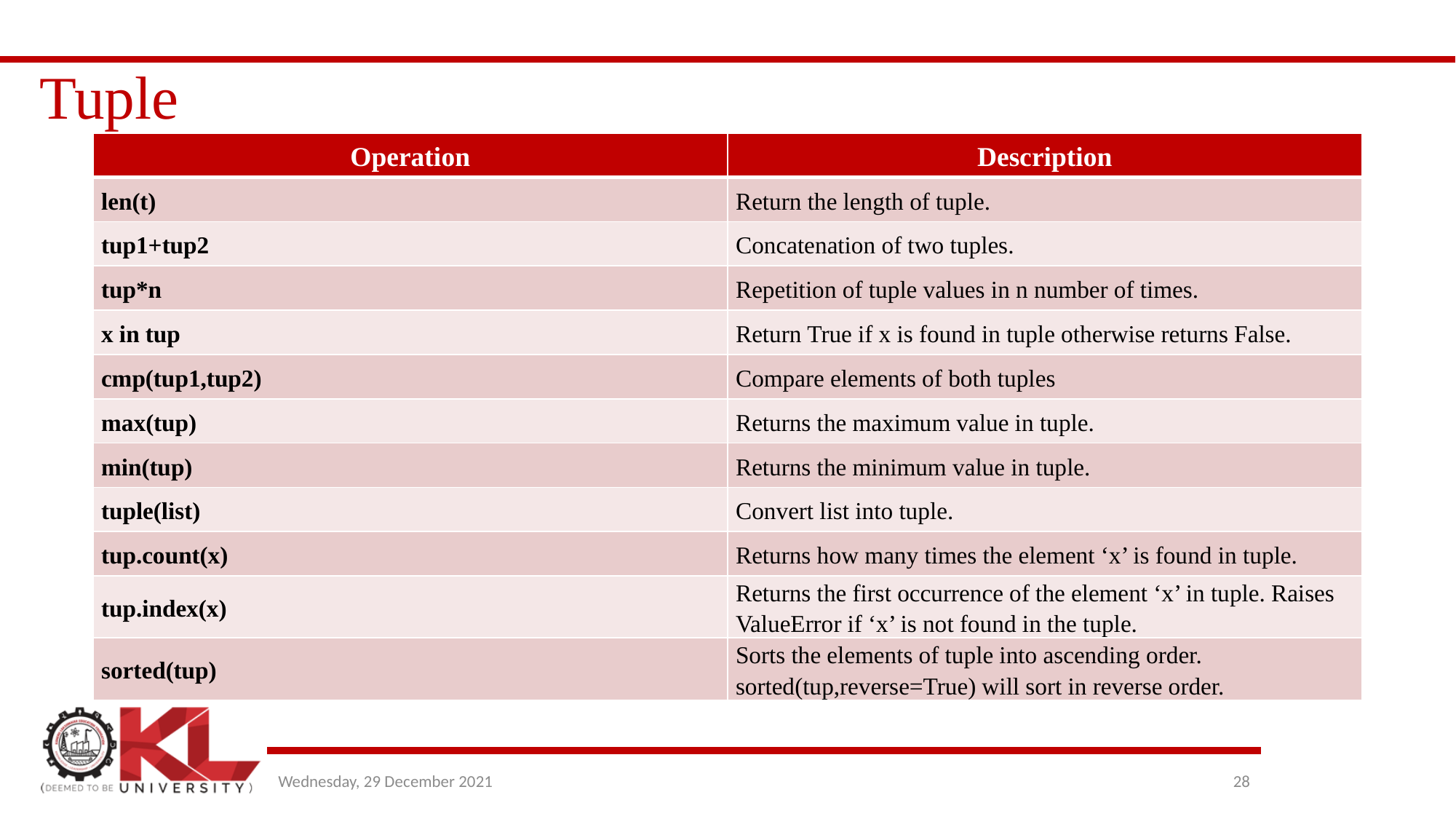

# Tuple
| Operation | Description |
| --- | --- |
| len(t) | Return the length of tuple. |
| tup1+tup2 | Concatenation of two tuples. |
| tup\*n | Repetition of tuple values in n number of times. |
| x in tup | Return True if x is found in tuple otherwise returns False. |
| cmp(tup1,tup2) | Compare elements of both tuples |
| max(tup) | Returns the maximum value in tuple. |
| min(tup) | Returns the minimum value in tuple. |
| tuple(list) | Convert list into tuple. |
| tup.count(x) | Returns how many times the element ‘x’ is found in tuple. |
| tup.index(x) | Returns the first occurrence of the element ‘x’ in tuple. Raises ValueError if ‘x’ is not found in the tuple. |
| sorted(tup) | Sorts the elements of tuple into ascending order. sorted(tup,reverse=True) will sort in reverse order. |
Wednesday, 29 December 2021
28